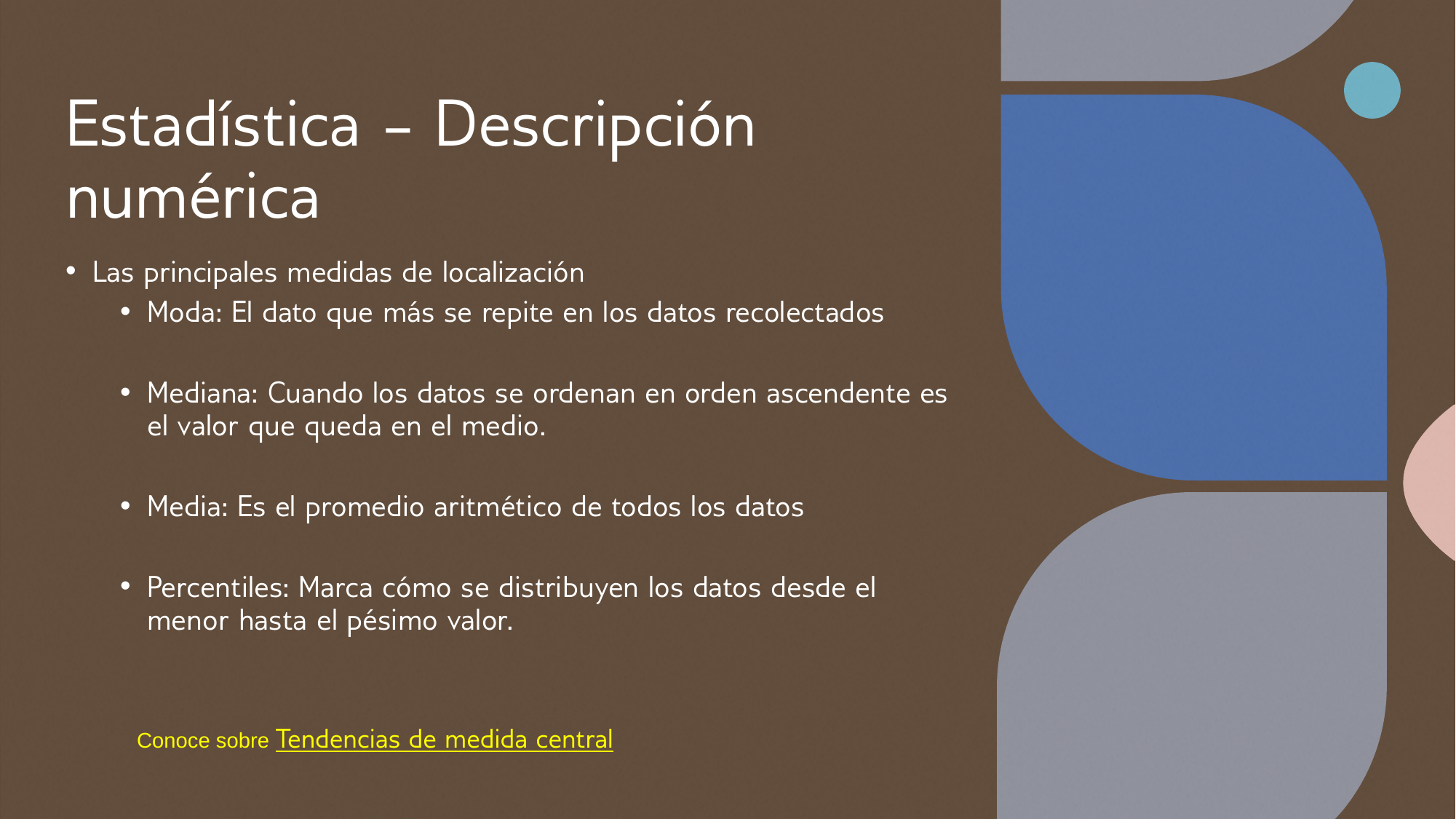

# Estadística – Descripción numérica
Las principales medidas de localización
Moda: El dato que más se repite en los datos recolectados

Mediana: Cuando los datos se ordenan en orden ascendente es el valor que queda en el medio.

Media: Es el promedio aritmético de todos los datos

Percentiles: Marca cómo se distribuyen los datos desde el menor hasta el pésimo valor.
Conoce sobre Tendencias de medida central